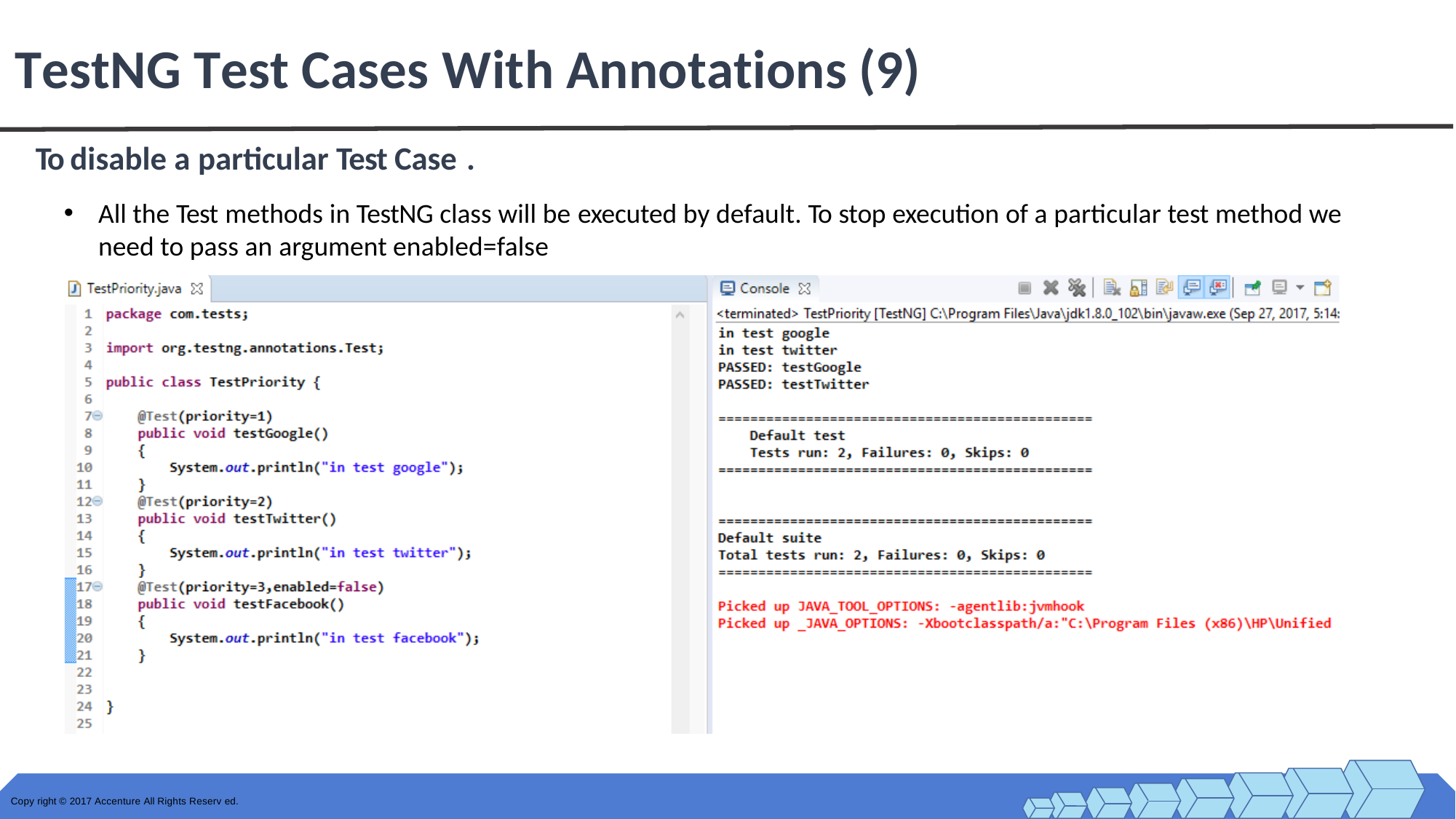

# TestNG Test Cases With Annotations	(9)
To disable a particular Test Case .
All the Test methods in TestNG class will be executed by default. To stop execution of a particular test method we  need to pass an argument enabled=false

Copy right © 2017 Accenture All Rights Reserv ed.